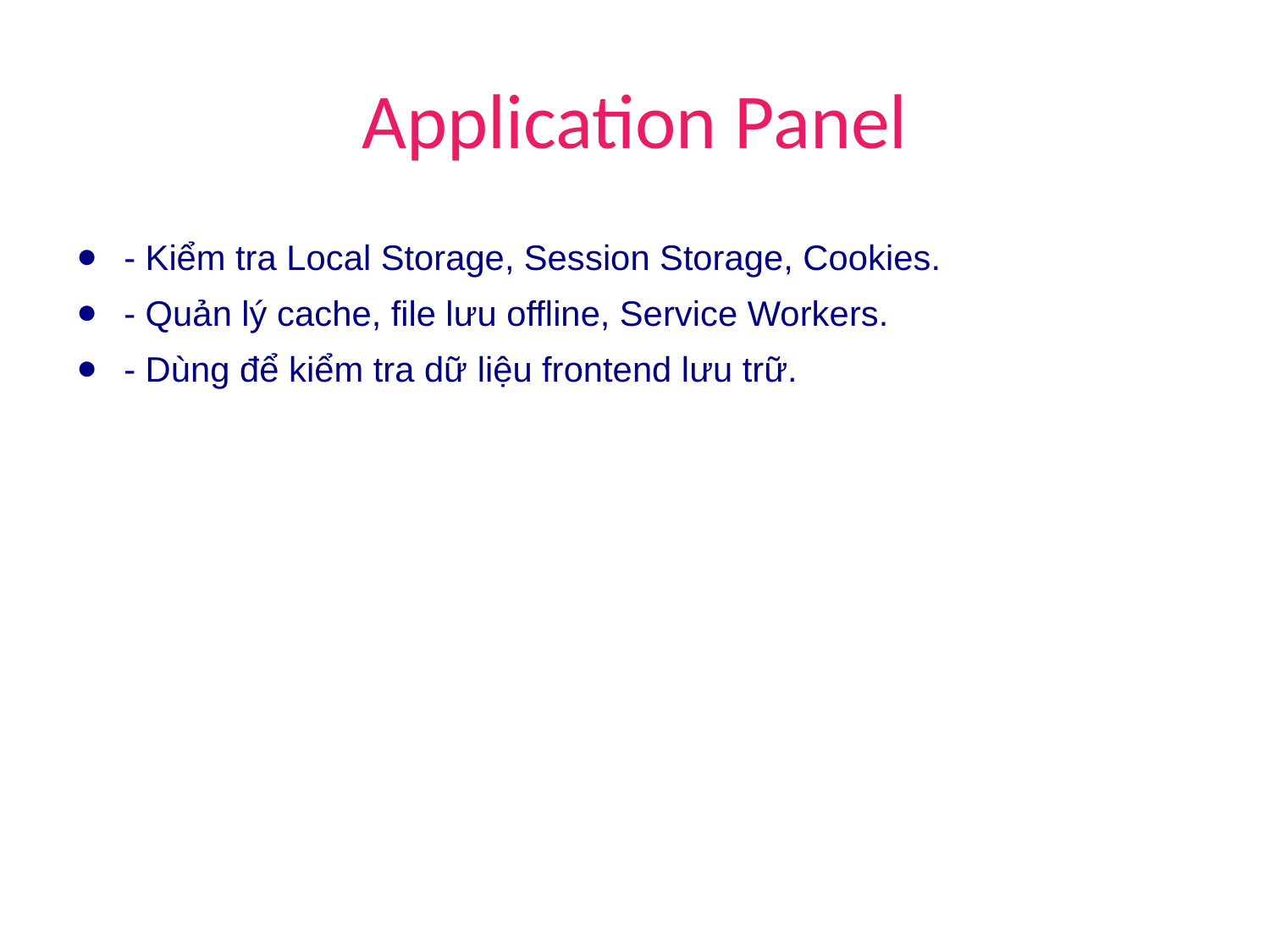

# Application Panel
- Kiểm tra Local Storage, Session Storage, Cookies.
- Quản lý cache, file lưu offline, Service Workers.
- Dùng để kiểm tra dữ liệu frontend lưu trữ.